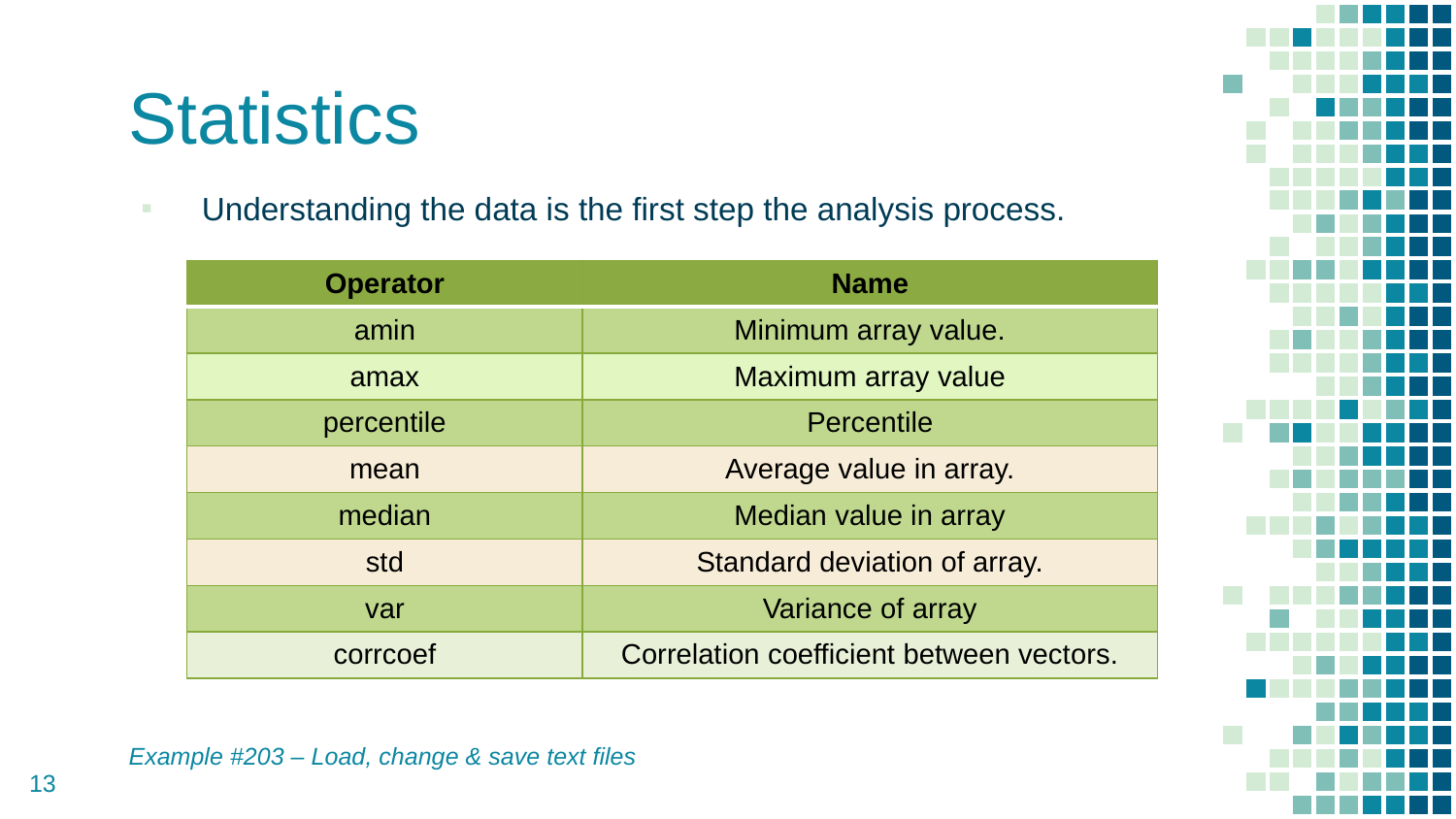

# Statistics
Understanding the data is the first step the analysis process.

| Operator | Name |
| --- | --- |
| amin | Minimum array value. |
| amax | Maximum array value |
| percentile | Percentile |
| mean | Average value in array. |
| median | Median value in array |
| std | Standard deviation of array. |
| var | Variance of array |
| corrcoef | Correlation coefficient between vectors. |

Example #203 – Load, change & save text files

13